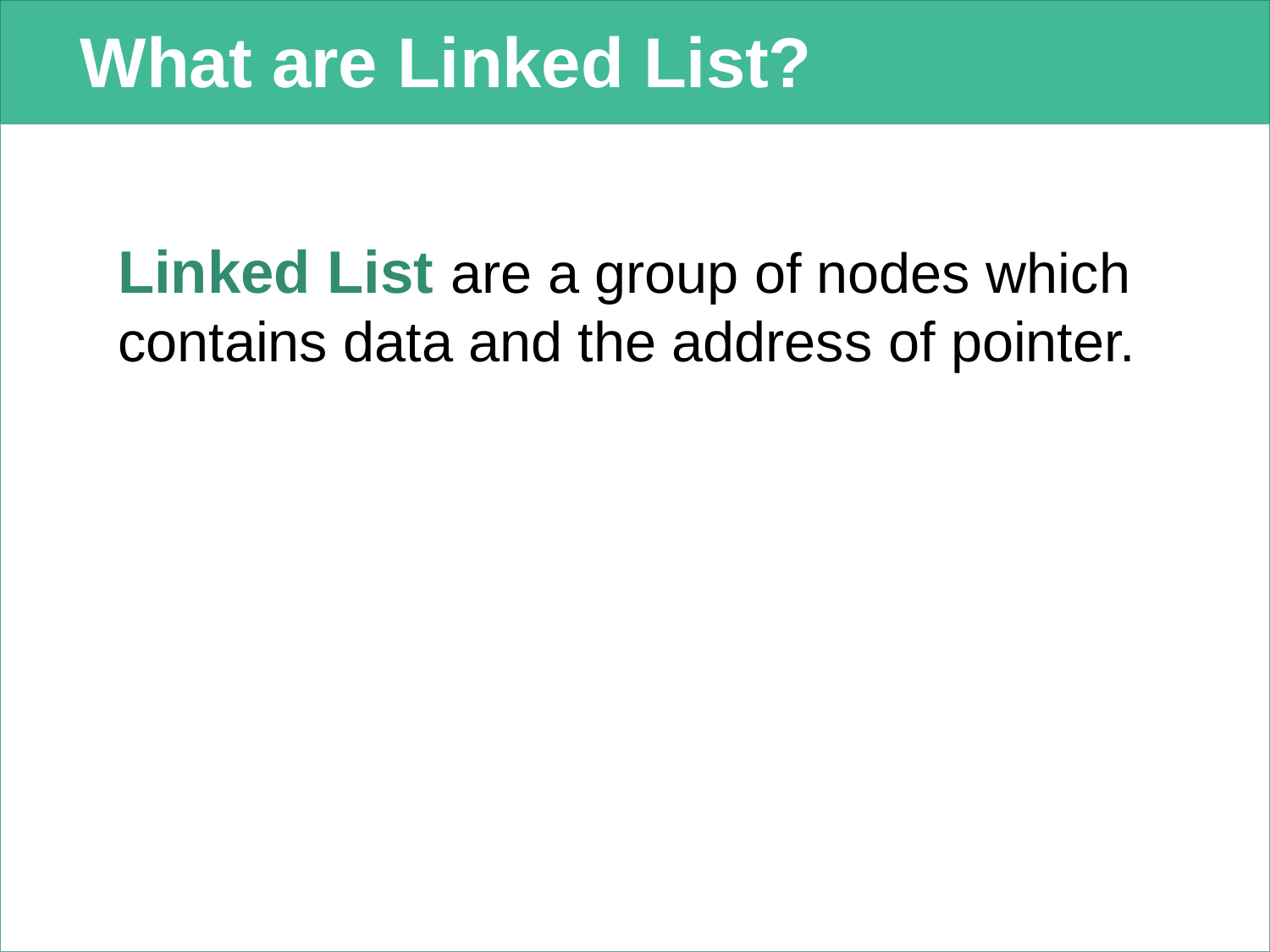

# What are Linked List?

Linked List are a group of nodes which contains data and the address of pointer.